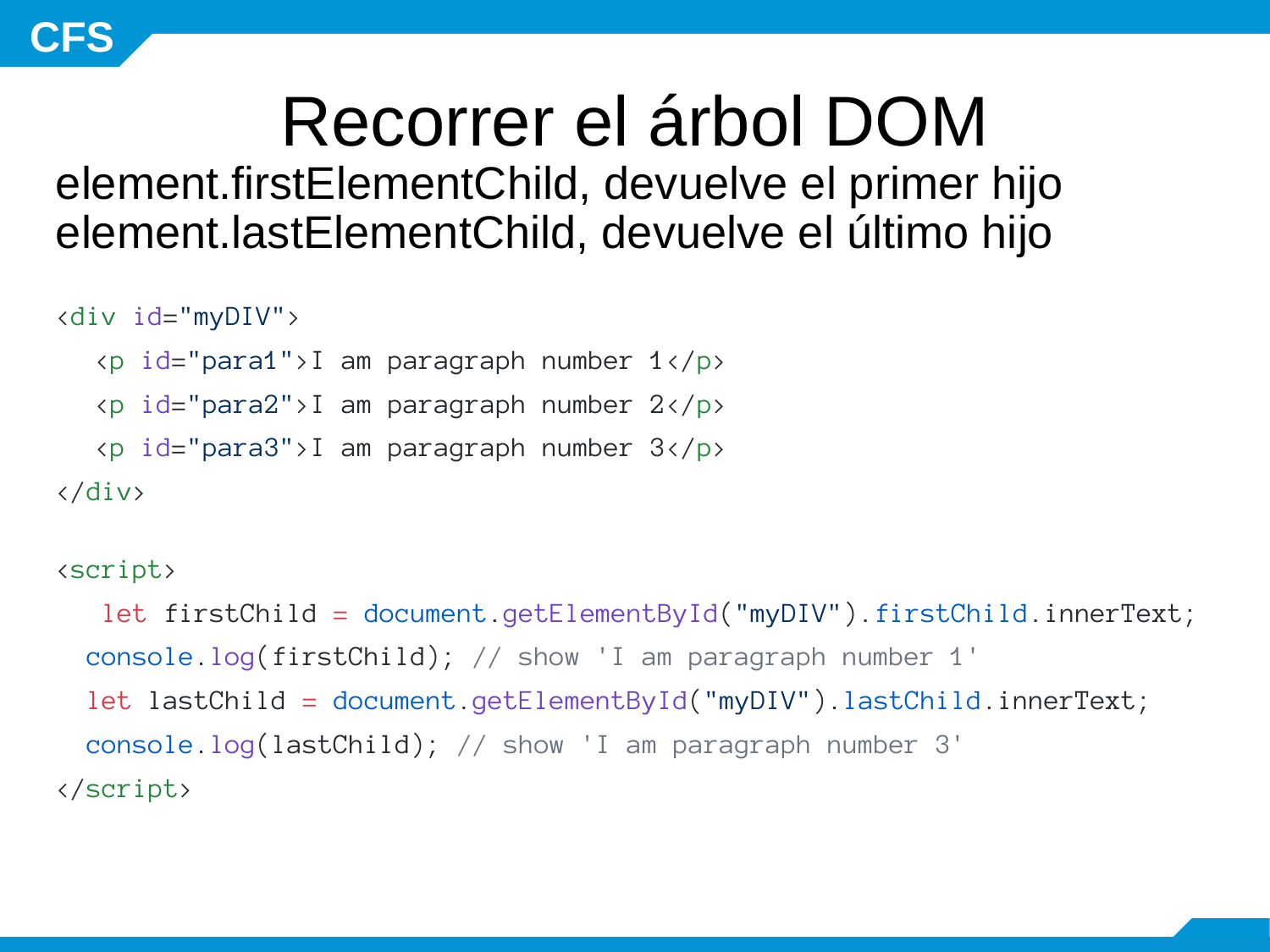

Recorrer el árbol DOM
element.firstElementChild, devuelve el primer hijo element.lastElementChild, devuelve el último hijo

<div id="myDIV">
     <p id="para1">I am paragraph number 1</p>
     <p id="para2">I am paragraph number 2</p>
     <p id="para3">I am paragraph number 3</p>
</div>

<script>
   let firstChild = document.getElementById("myDIV").firstChild.innerText;
  console.log(firstChild); // show 'I am paragraph number 1'
  let lastChild = document.getElementById("myDIV").lastChild.innerText;
  console.log(lastChild); // show 'I am paragraph number 3'
</script>